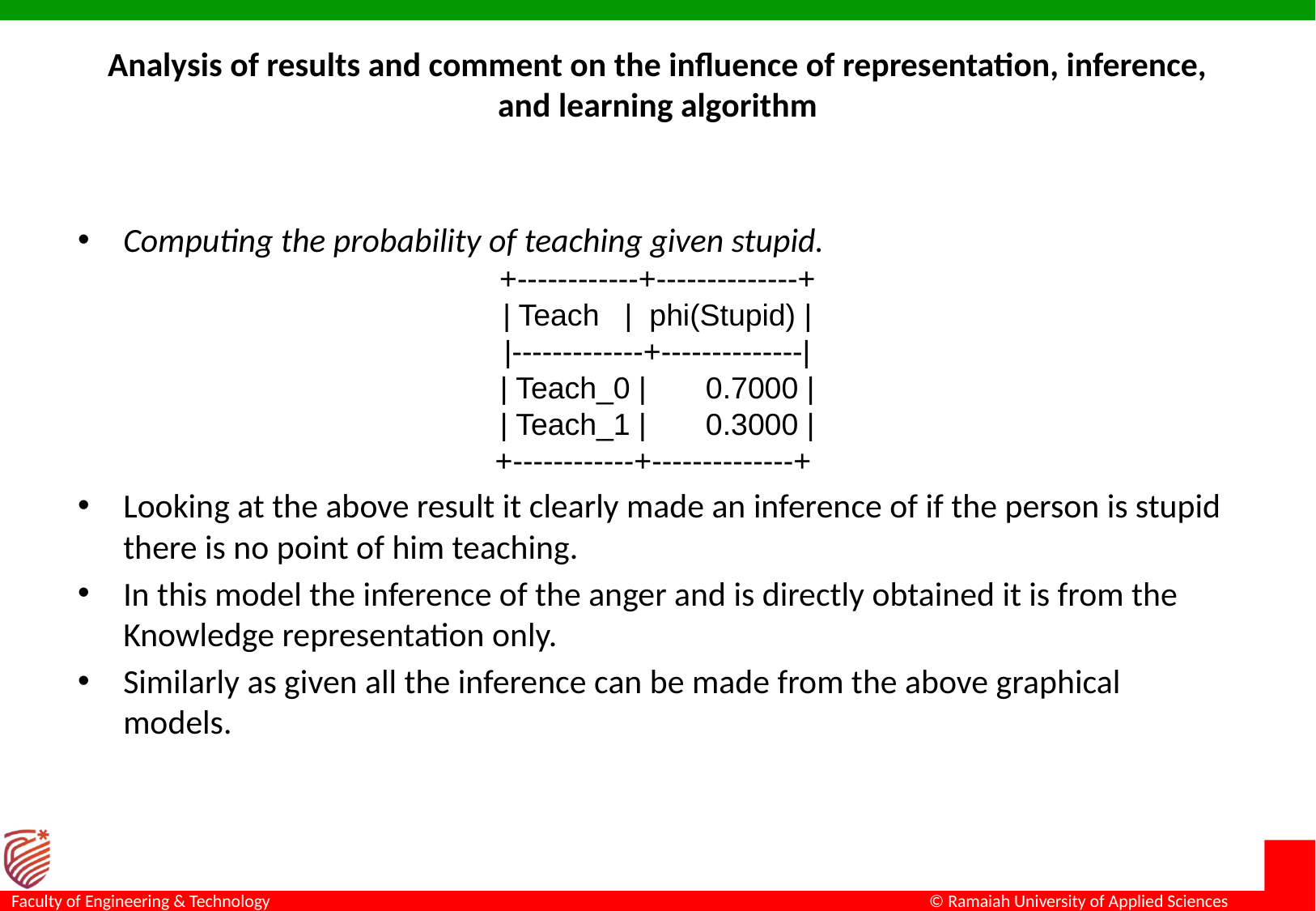

# Analysis of results and comment on the influence of representation, inference, and learning algorithm
Computing the probability of teaching given stupid.
+------------+--------------+
| Teach   |  phi(Stupid) |
|-------------+--------------|
| Teach_0 |       0.7000 |
| Teach_1 |       0.3000 |
+------------+--------------+
Looking at the above result it clearly made an inference of if the person is stupid there is no point of him teaching.
In this model the inference of the anger and is directly obtained it is from the Knowledge representation only.
Similarly as given all the inference can be made from the above graphical models.